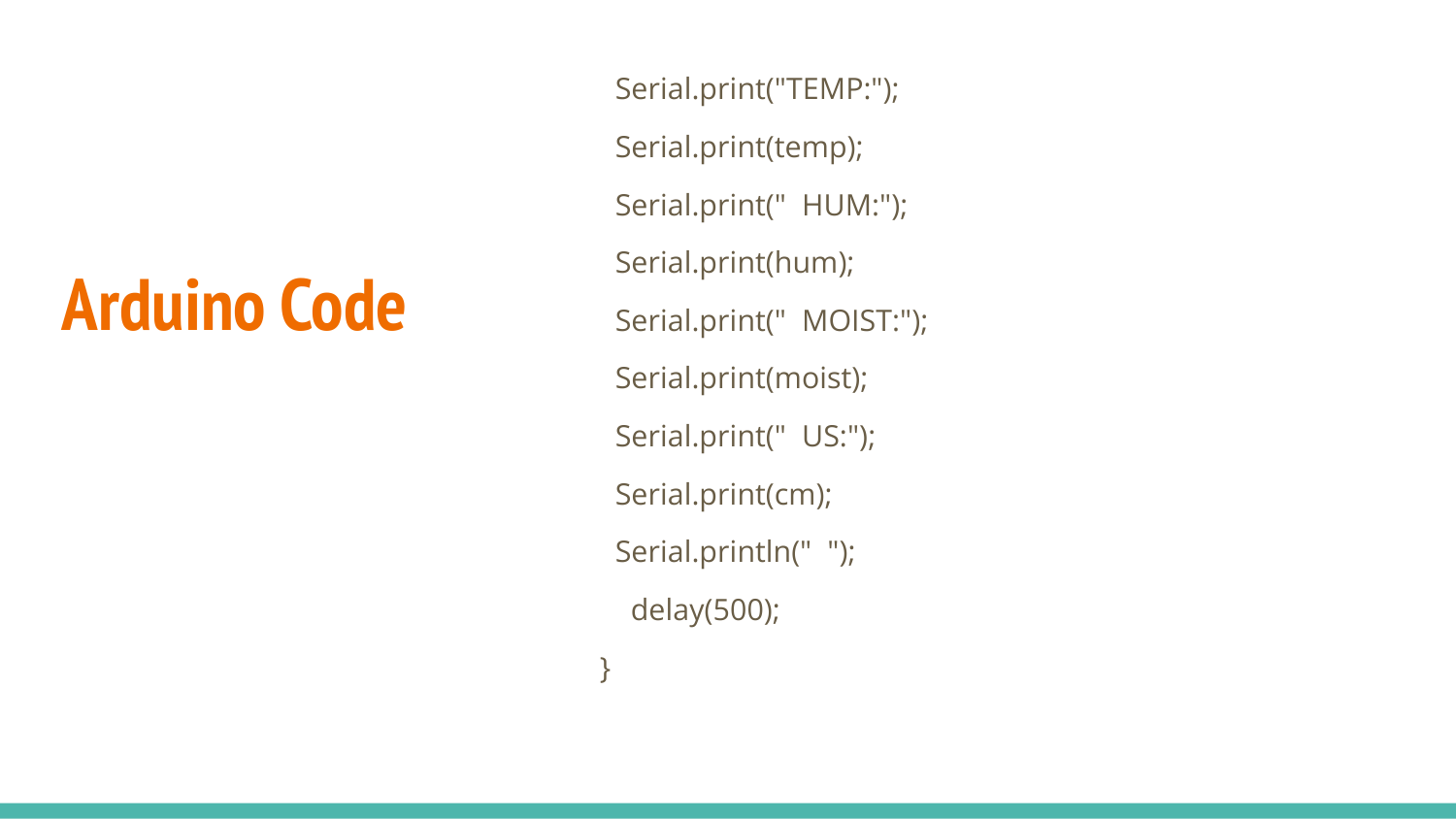

Serial.print("TEMP:");
  Serial.print(temp);
  Serial.print("  HUM:");
  Serial.print(hum);
  Serial.print("  MOIST:");
  Serial.print(moist);
  Serial.print("  US:");
  Serial.print(cm);
  Serial.println("  ");
    delay(500);
}

# Arduino Code